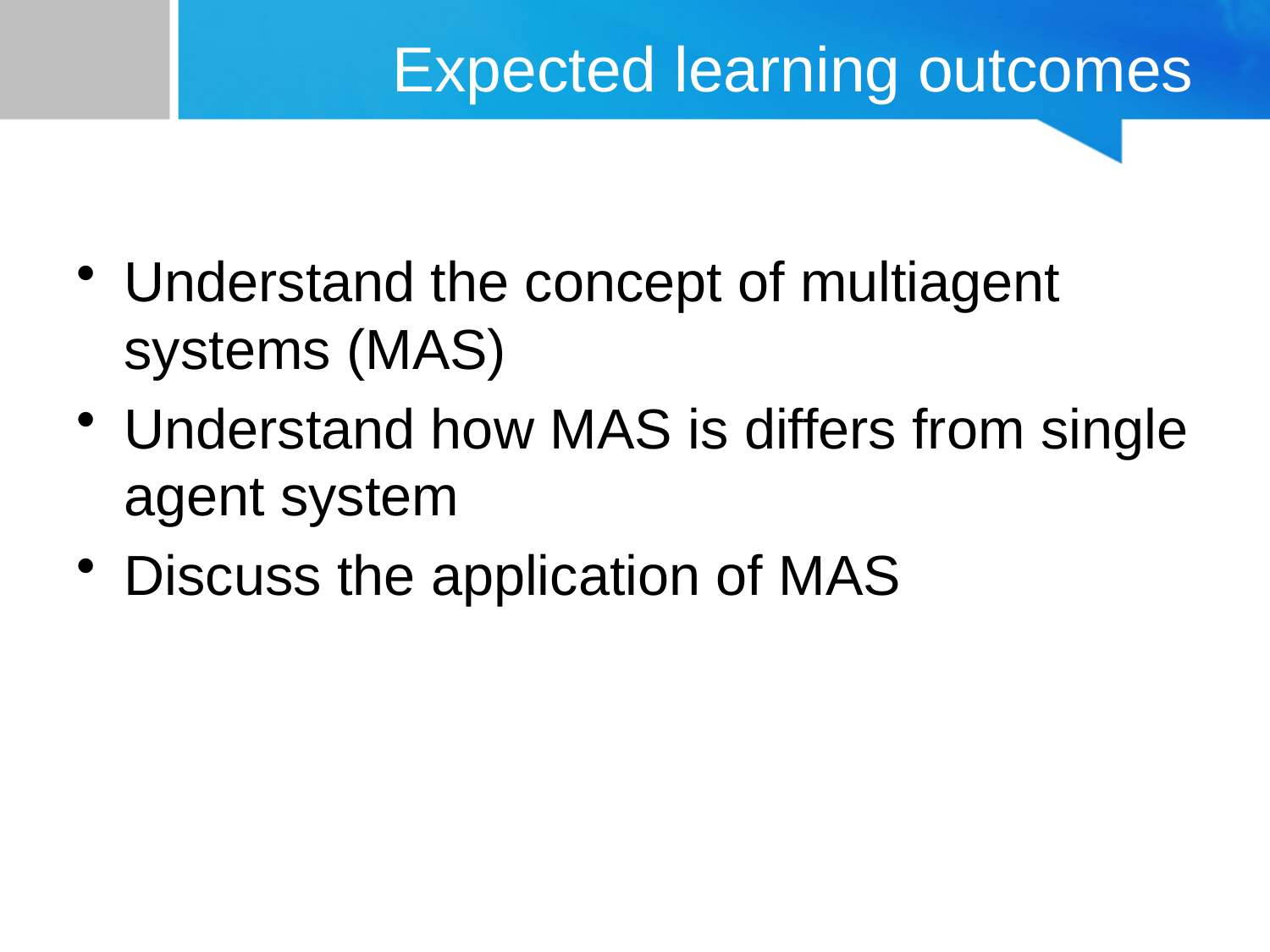

# Expected learning outcomes
Understand the concept of multiagent systems (MAS)
Understand how MAS is differs from single agent system
Discuss the application of MAS

KK04203 Intelligent Agents